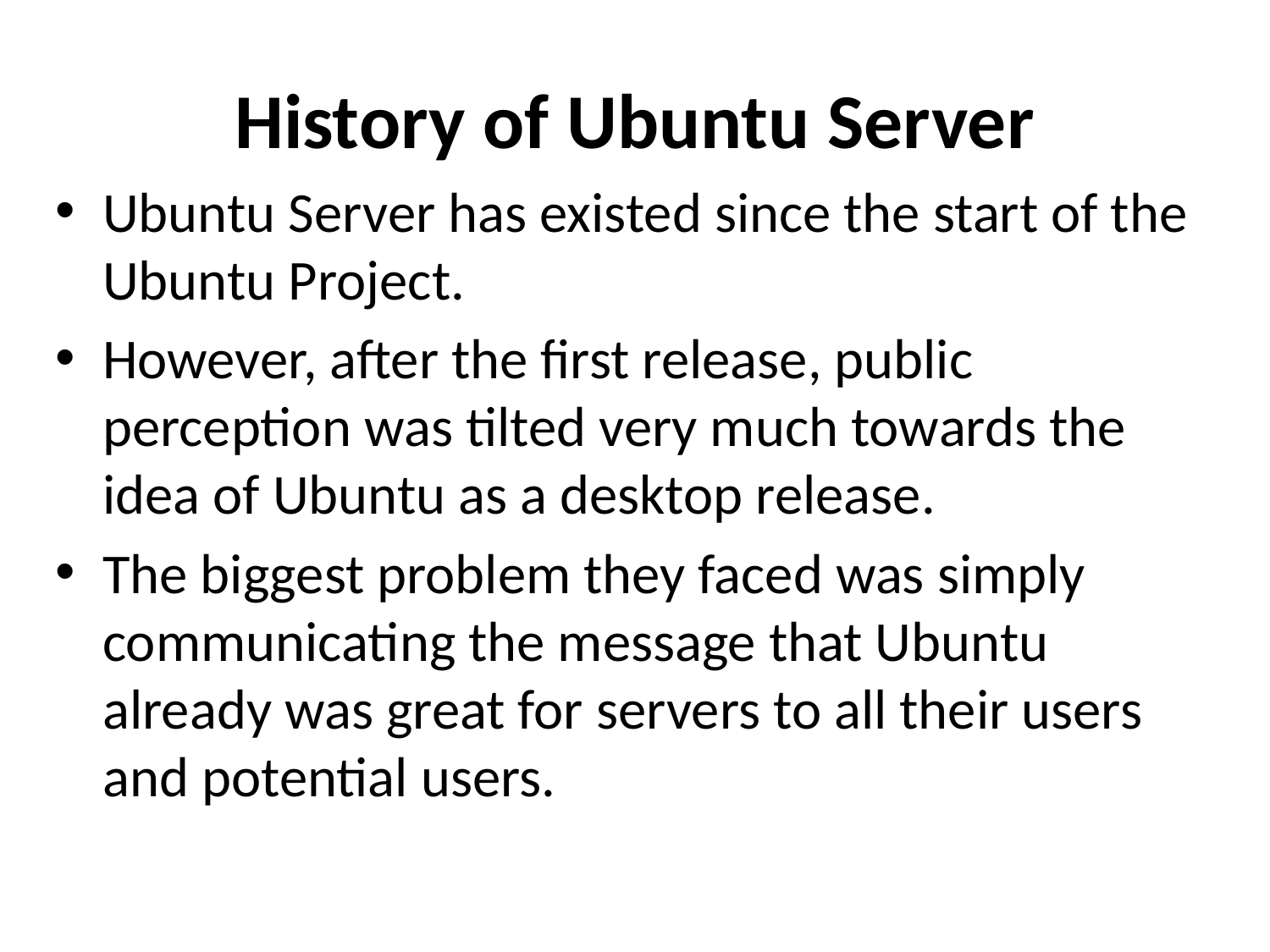

# History of Ubuntu Server
Ubuntu Server has existed since the start of the Ubuntu Project.
However, after the first release, public perception was tilted very much towards the idea of Ubuntu as a desktop release.
The biggest problem they faced was simply communicating the message that Ubuntu already was great for servers to all their users and potential users.